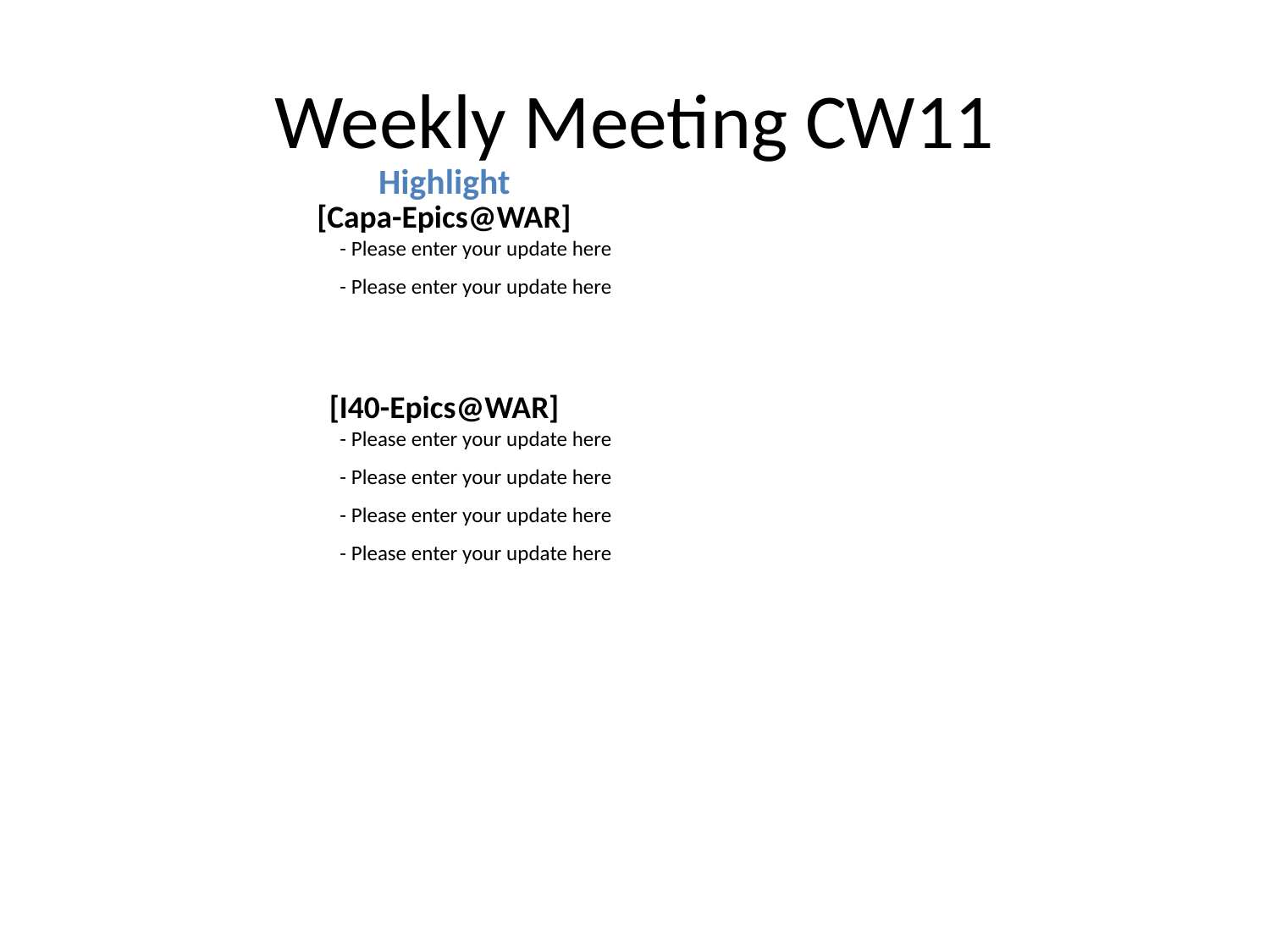

# Weekly Meeting CW11
Highlight
[Capa-Epics@WAR]
- Please enter your update here
- Please enter your update here
[I40-Epics@WAR]
- Please enter your update here
- Please enter your update here
- Please enter your update here
- Please enter your update here